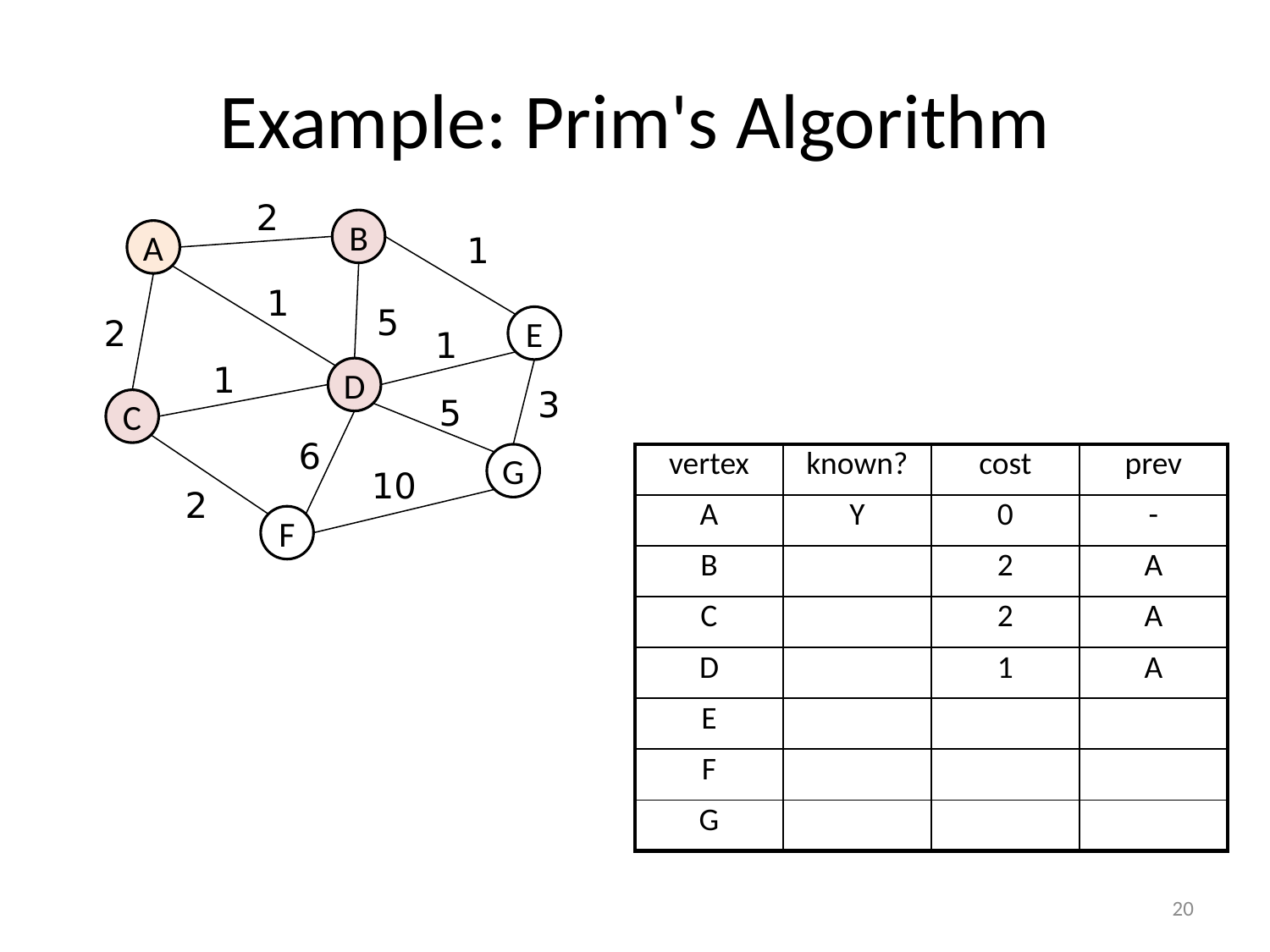

# Example: Prim's Algorithm
2
B
A
1
1
5
2
E
1
1
D
3
5
C
6
G
| vertex | known? | cost | prev |
| --- | --- | --- | --- |
| A | Y | 0 | - |
| B |  | 2 | A |
| C |  | 2 | A |
| D |  | 1 | A |
| E |  |  |  |
| F |  |  |  |
| G |  |  |  |
10
2
F
20